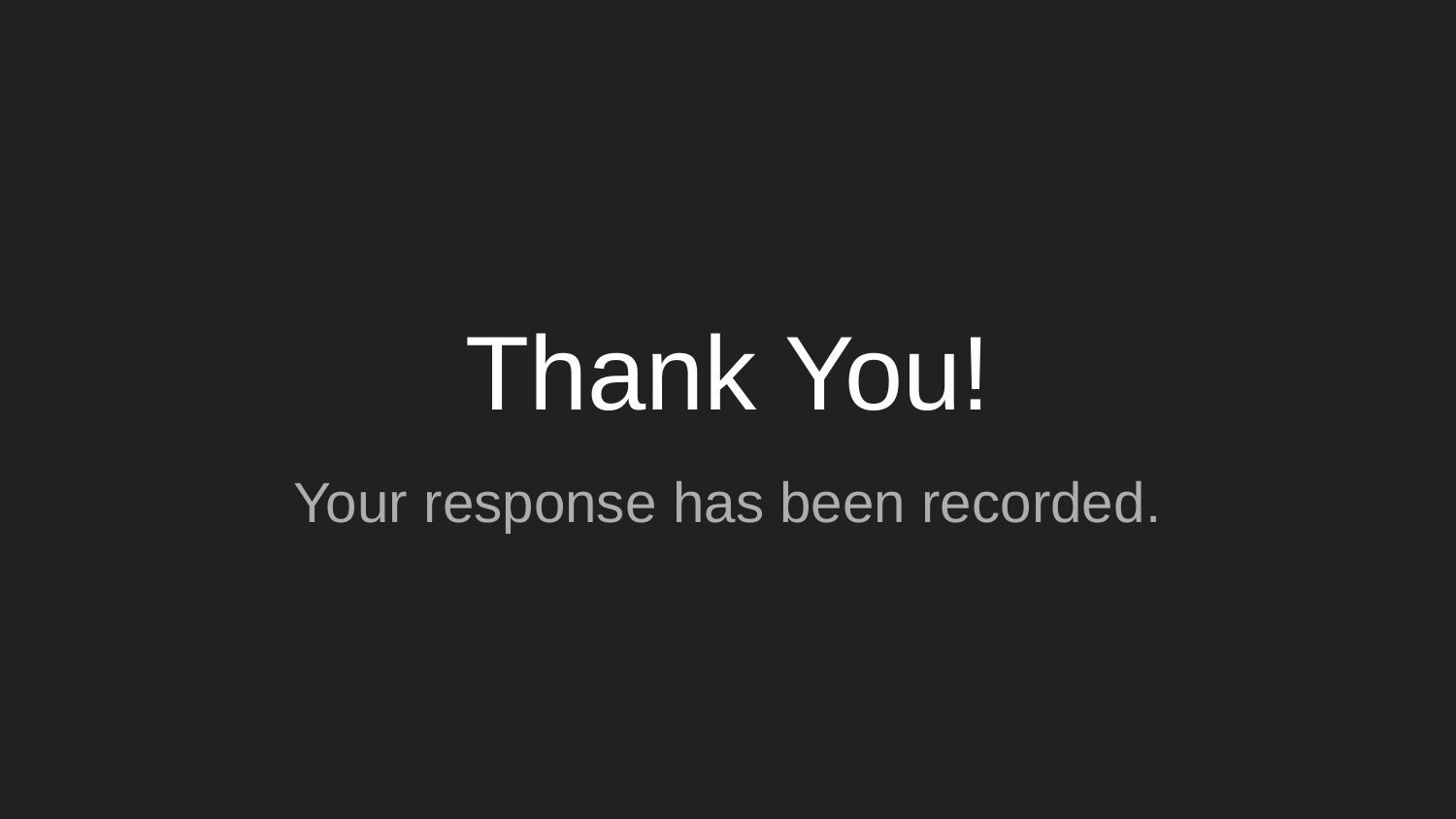

# Thank You!
Your response has been recorded.